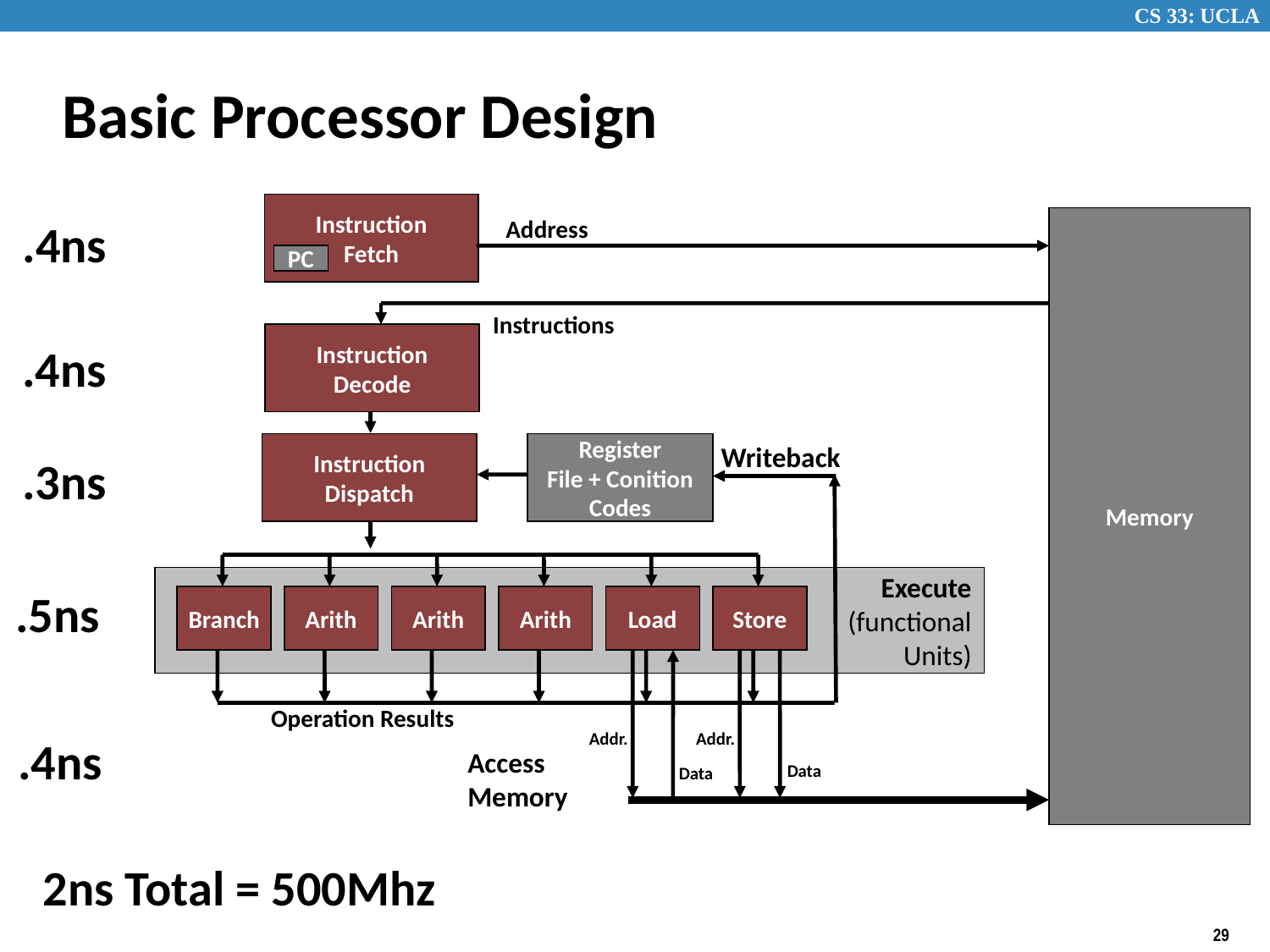

# Basic Processor Design
Instruction
Fetch
.4ns
Address
Memory
PC

Instructions

Instruction
Decode
.4ns

Writeback
Instruction
Dispatch
Register
File + Conition
Codes
.3ns

Execute
(functional
Units)
.5ns
Branch
Arith
Arith
Arith
Load
Store

Operation Results

Addr.
Addr.
.4ns

Access Memory
Data
Data
2ns Total = 500Mhz